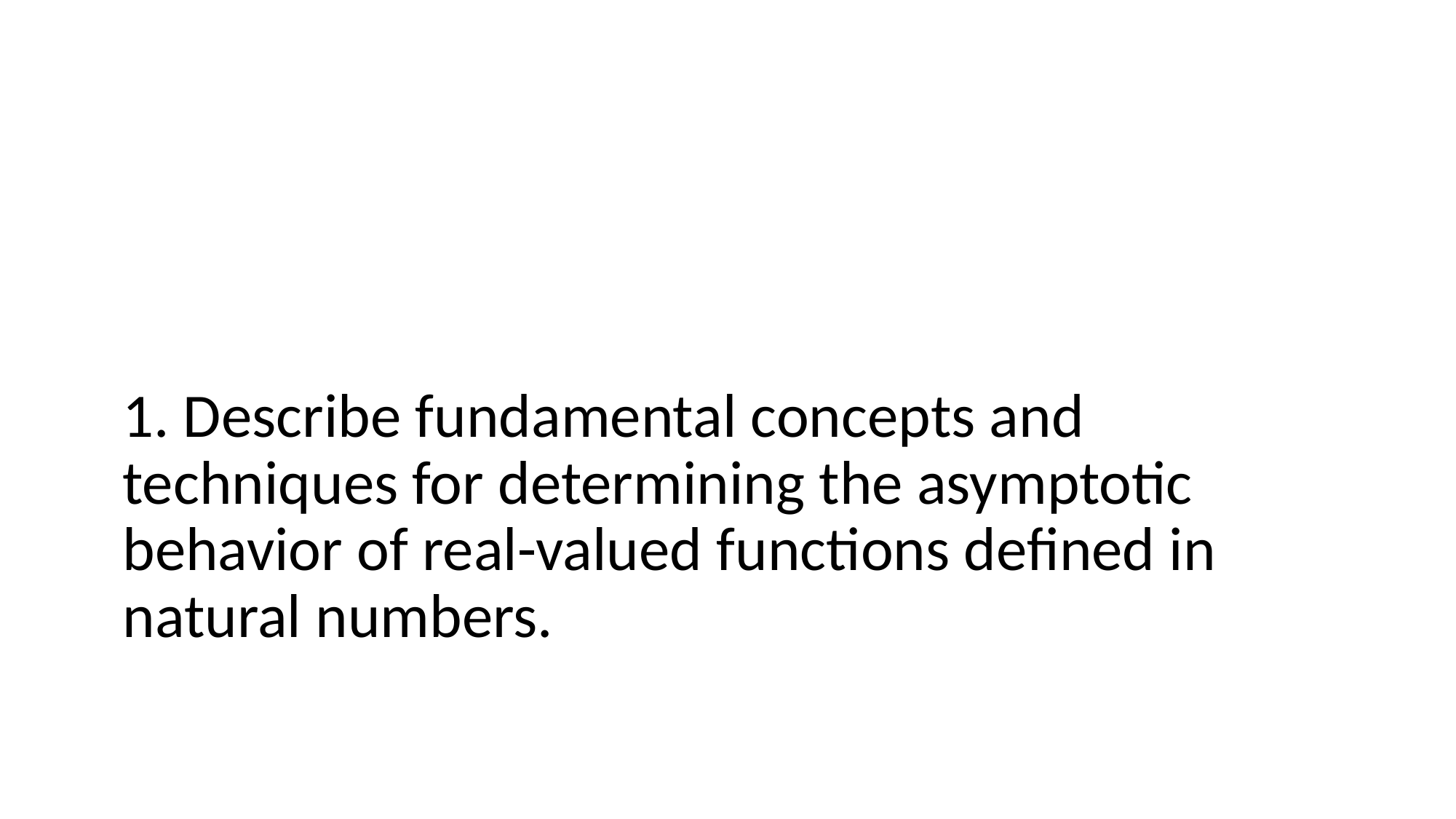

# 1. Describe fundamental concepts and techniques for determining the asymptotic behavior of real-valued functions defined in natural numbers.